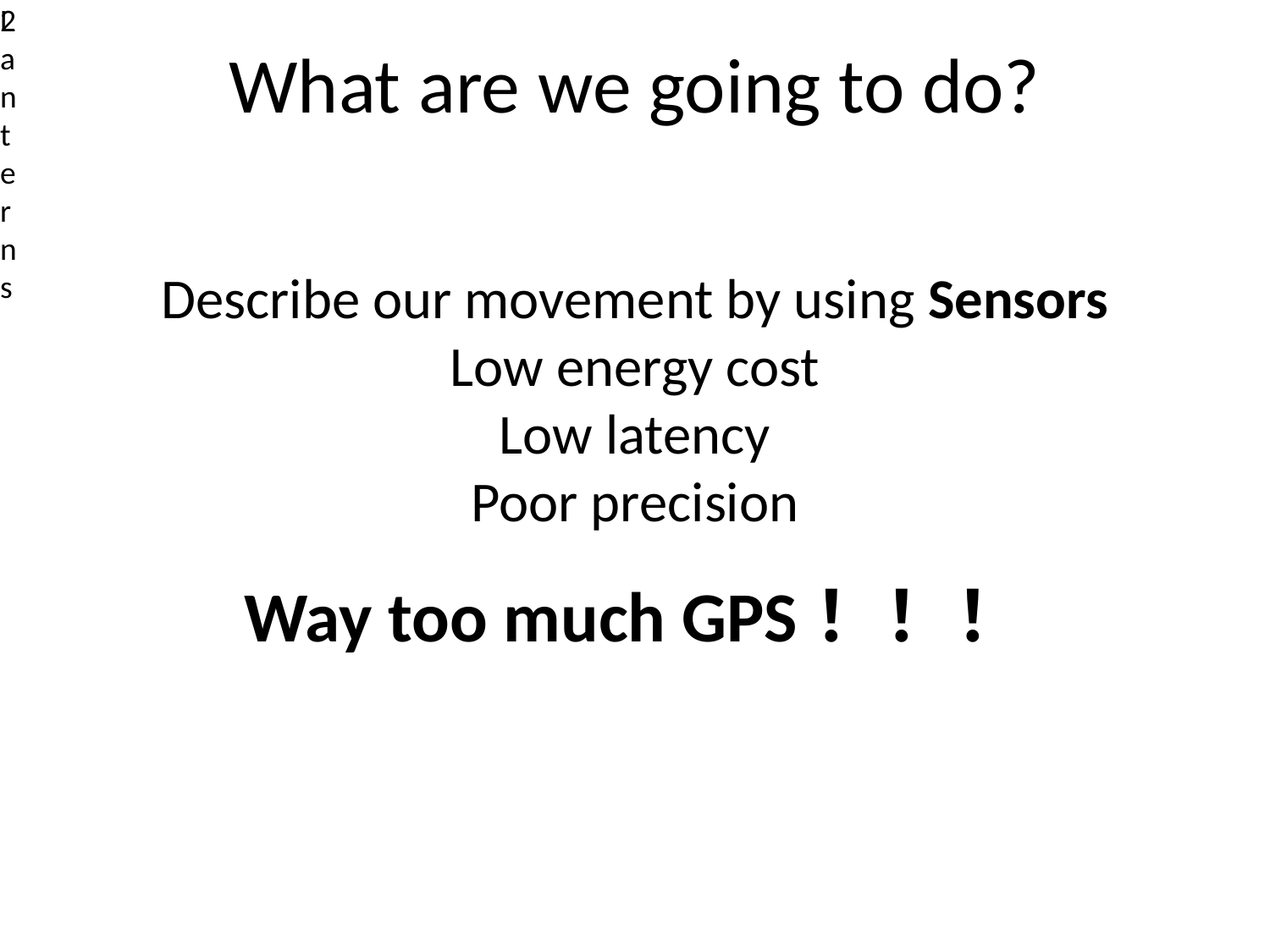

Lanterns
2
What are we going to do?
Describe our movement by using Sensors
Low energy cost
Low latency
Poor precision

Way too much GPS！！！